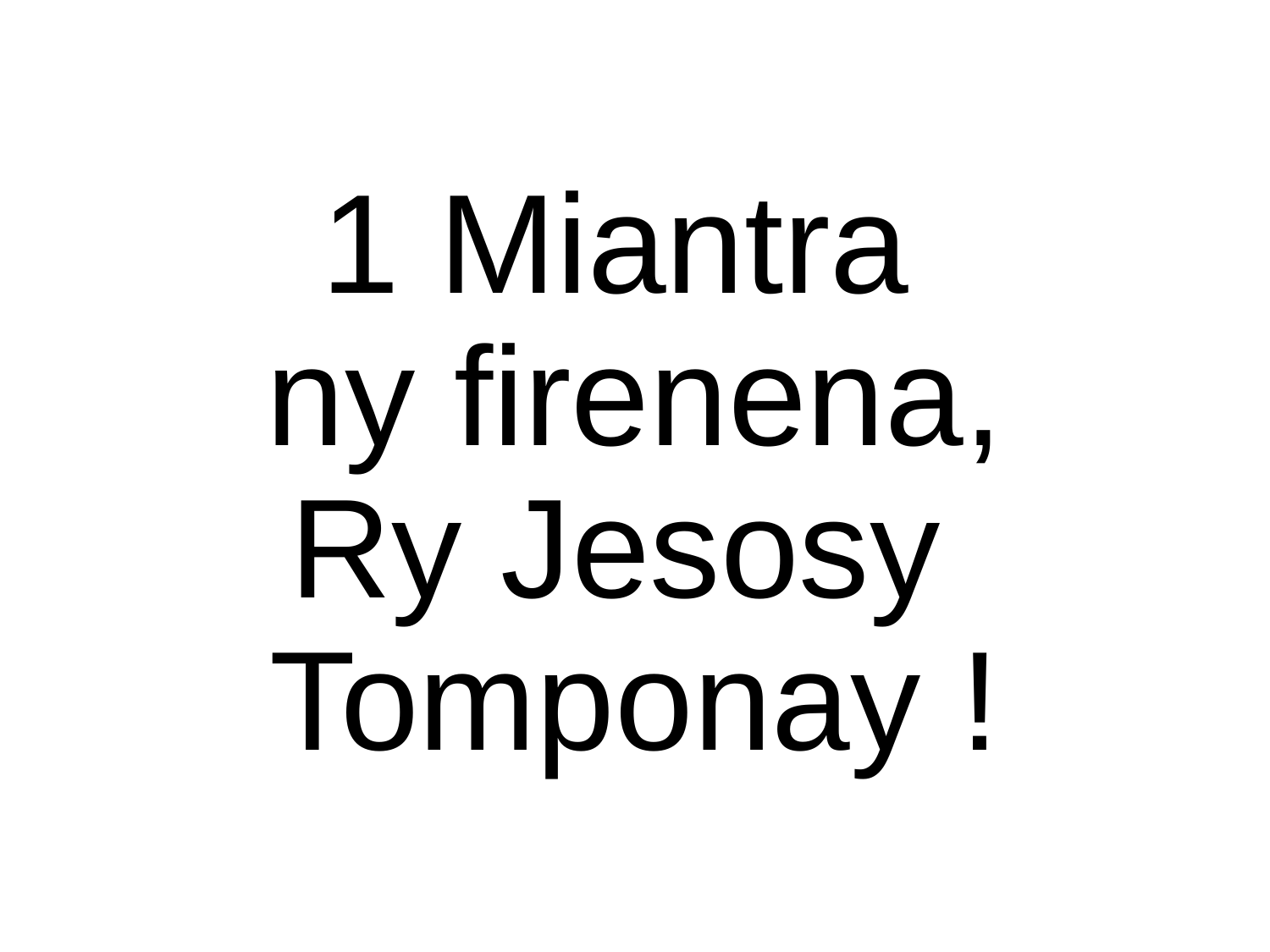

1 Miantra
ny firenena,
Ry Jesosy
Tomponay !